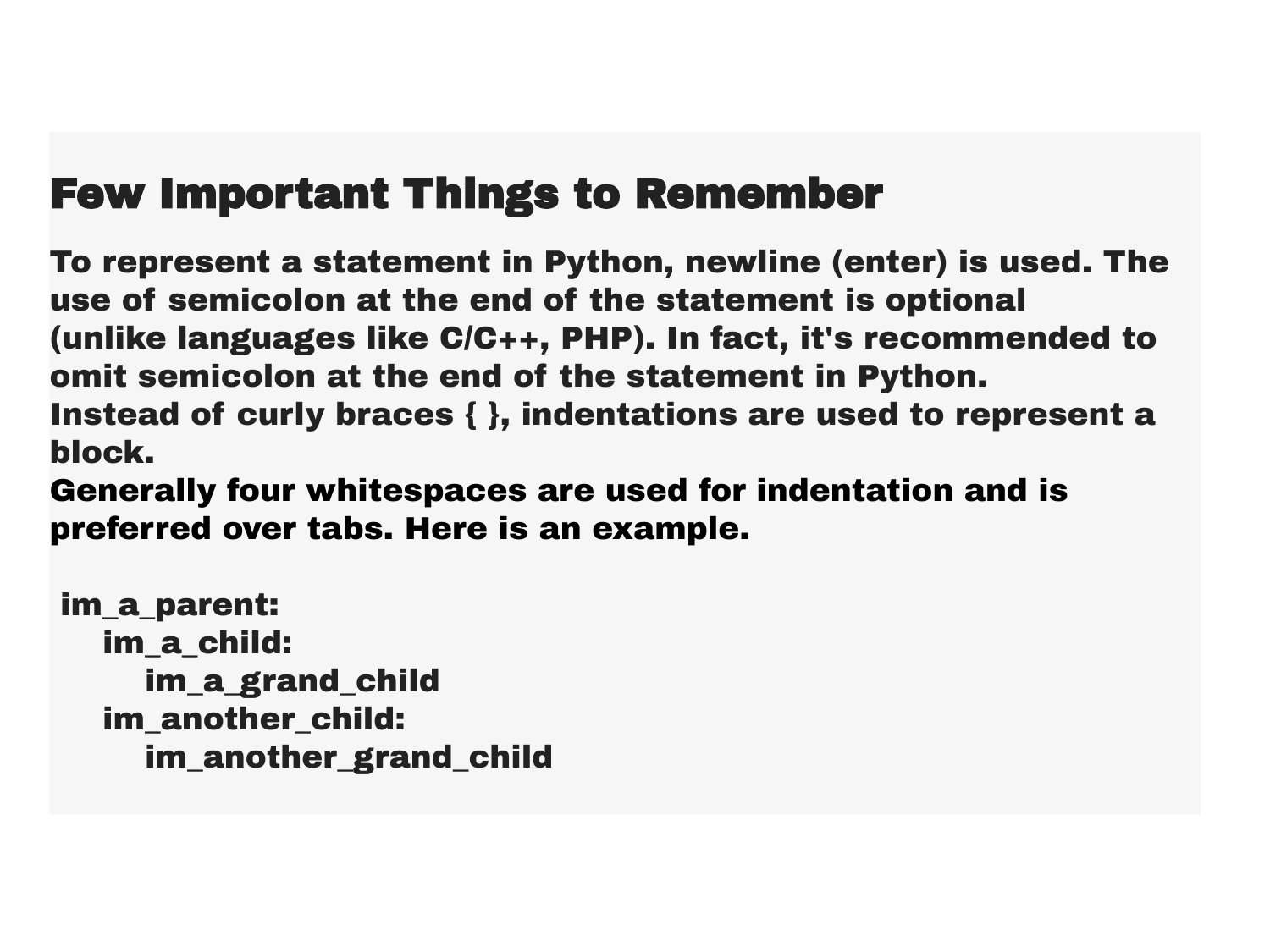

Few Important Things to Remember

To represent a statement in Python, newline (enter) is used. The use of semicolon at the end of the statement is optional
(unlike languages like C/C++, PHP). In fact, it's recommended to omit semicolon at the end of the statement in Python.
Instead of curly braces { }, indentations are used to represent a block.
Generally four whitespaces are used for indentation and is preferred over tabs. Here is an example.

 im_a_parent:
     im_a_child:
         im_a_grand_child
     im_another_child:
         im_another_grand_child